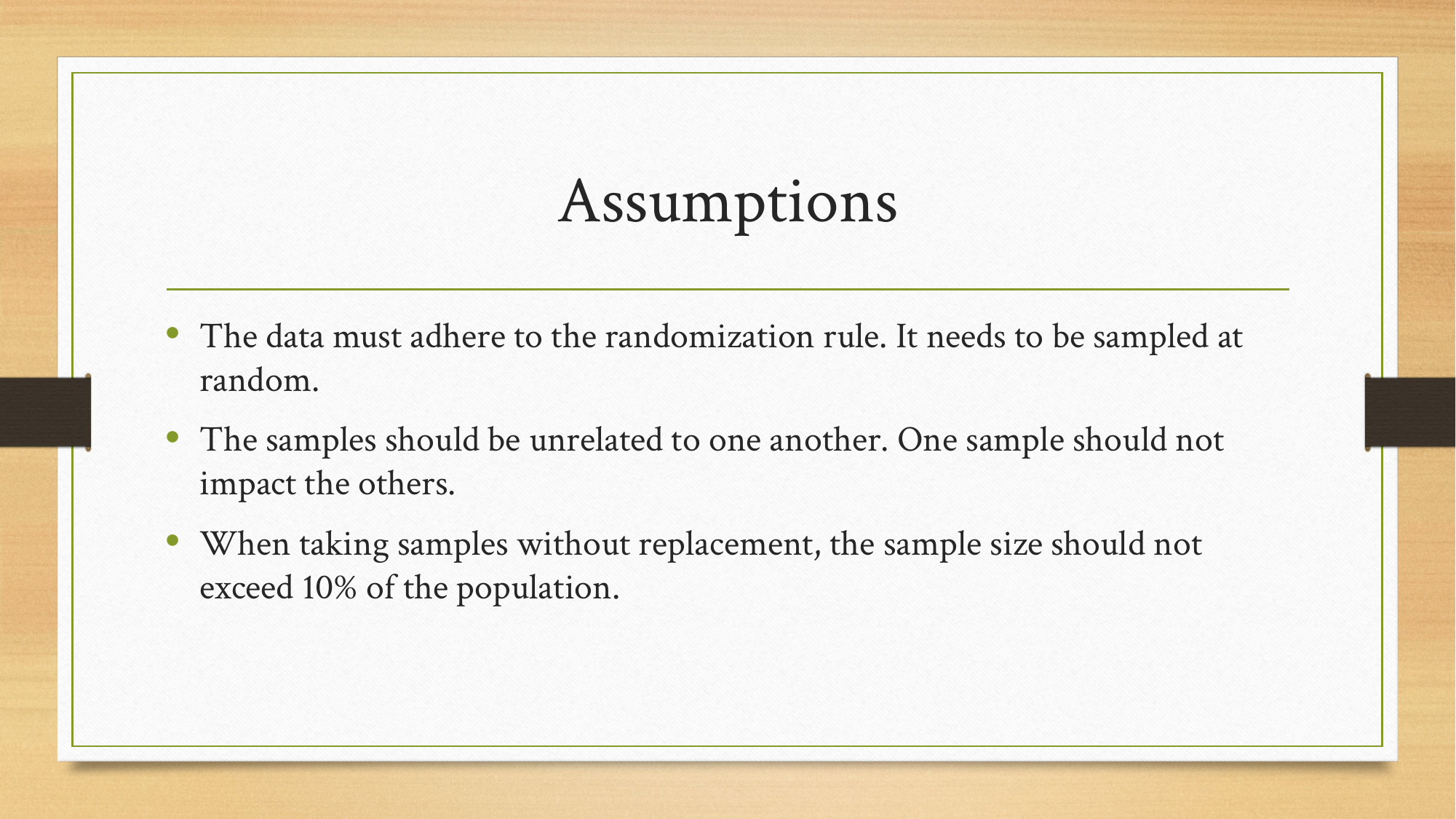

# Assumptions
The data must adhere to the randomization rule. It needs to be sampled at random.
The samples should be unrelated to one another. One sample should not impact the others.
When taking samples without replacement, the sample size should not exceed 10% of the population.